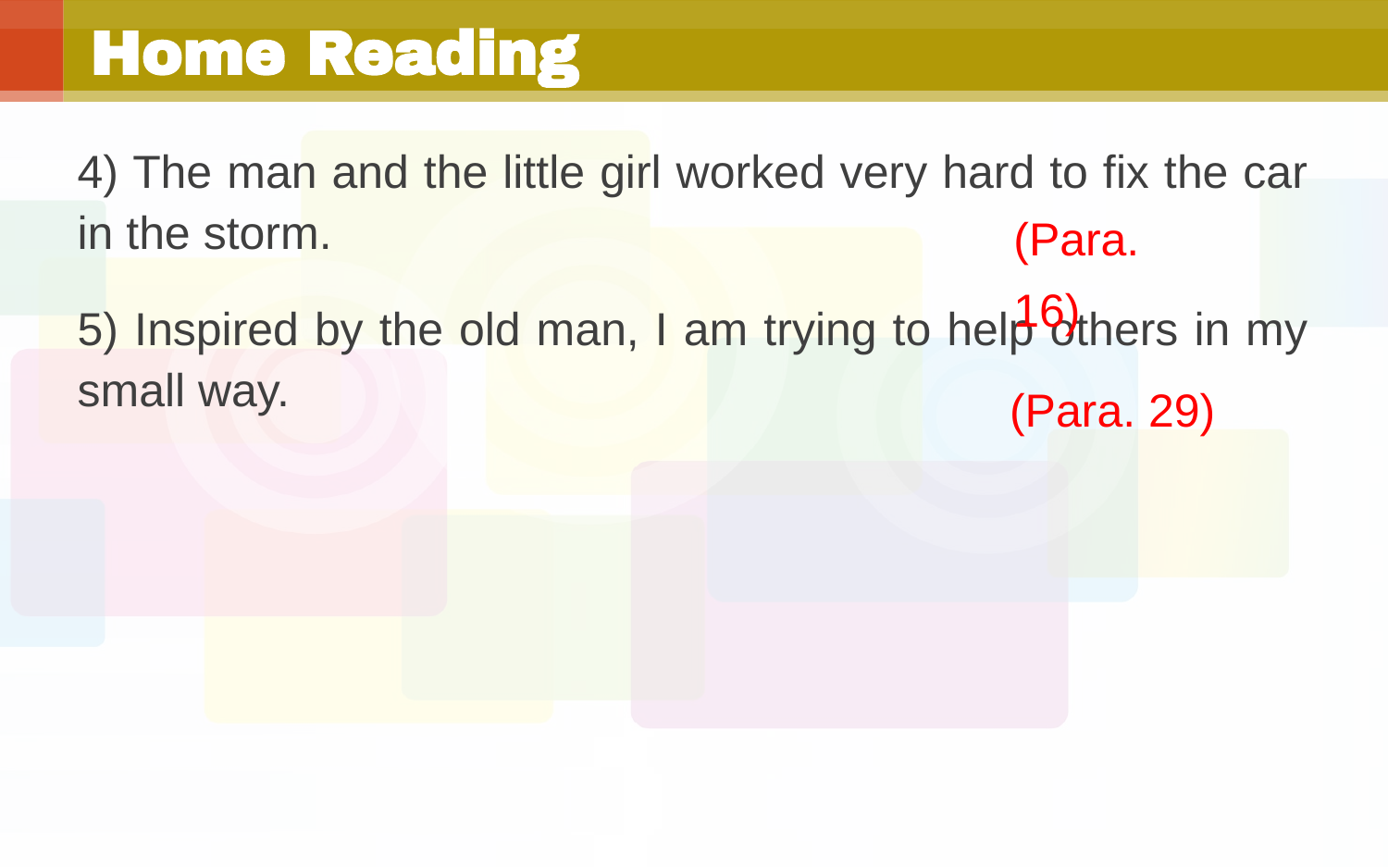

# Home Reading
4) The man and the little girl worked very hard to fix the car in the storm.
5) Inspired by the old man, I am trying to help others in my small way.

(Para. 16)
(Para. 29)